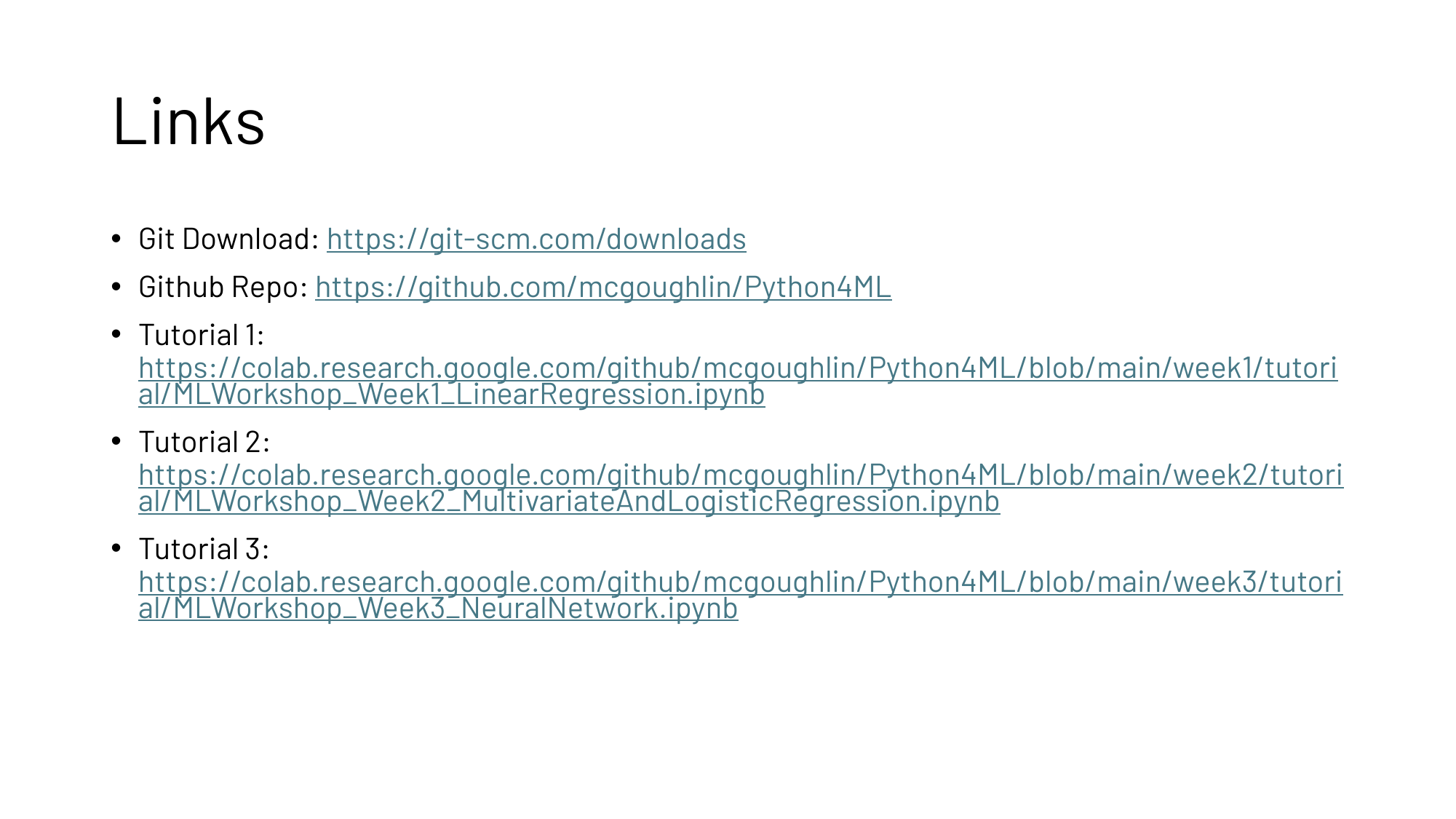

# Links
Git Download: https://git-scm.com/downloads
Github Repo: https://github.com/mcgoughlin/Python4ML
Tutorial 1: https://colab.research.google.com/github/mcgoughlin/Python4ML/blob/main/week1/tutorial/MLWorkshop_Week1_LinearRegression.ipynb
Tutorial 2: https://colab.research.google.com/github/mcgoughlin/Python4ML/blob/main/week2/tutorial/MLWorkshop_Week2_MultivariateAndLogisticRegression.ipynb
Tutorial 3: https://colab.research.google.com/github/mcgoughlin/Python4ML/blob/main/week3/tutorial/MLWorkshop_Week3_NeuralNetwork.ipynb